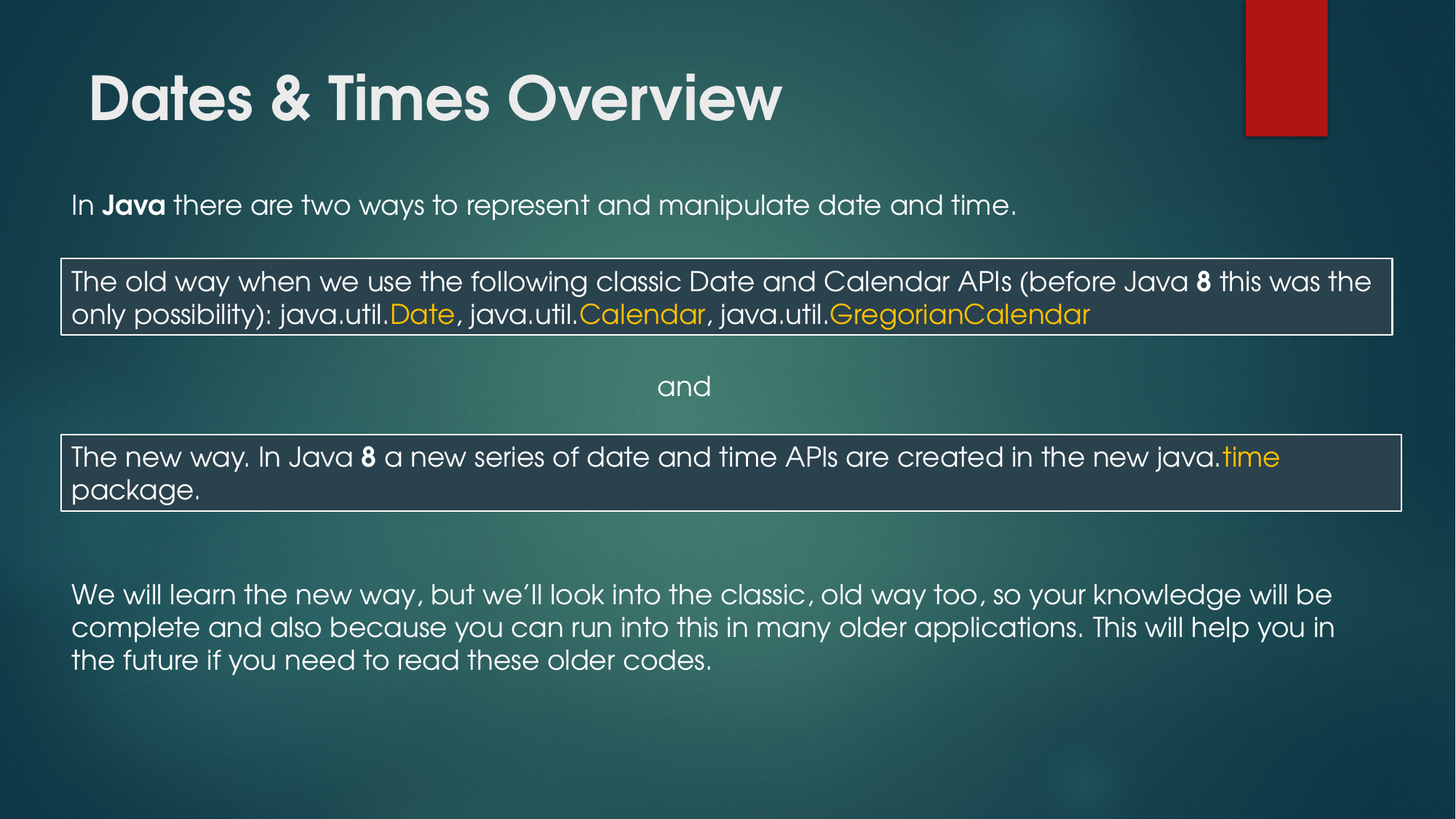

# Dates & Times Overview
In Java there are two ways to represent and manipulate date and time.
The old way when we use the following classic Date and Calendar APIs (before Java 8 this was the only possibility): java.util.Date, java.util.Calendar, java.util.GregorianCalendar
and
The new way. In Java 8 a new series of date and time APIs are created in the new java.time package.
We will learn the new way, but we’ll look into the classic, old way too, so your knowledge will be complete and also because you can run into this in many older applications. This will help you in the future if you need to read these older codes.